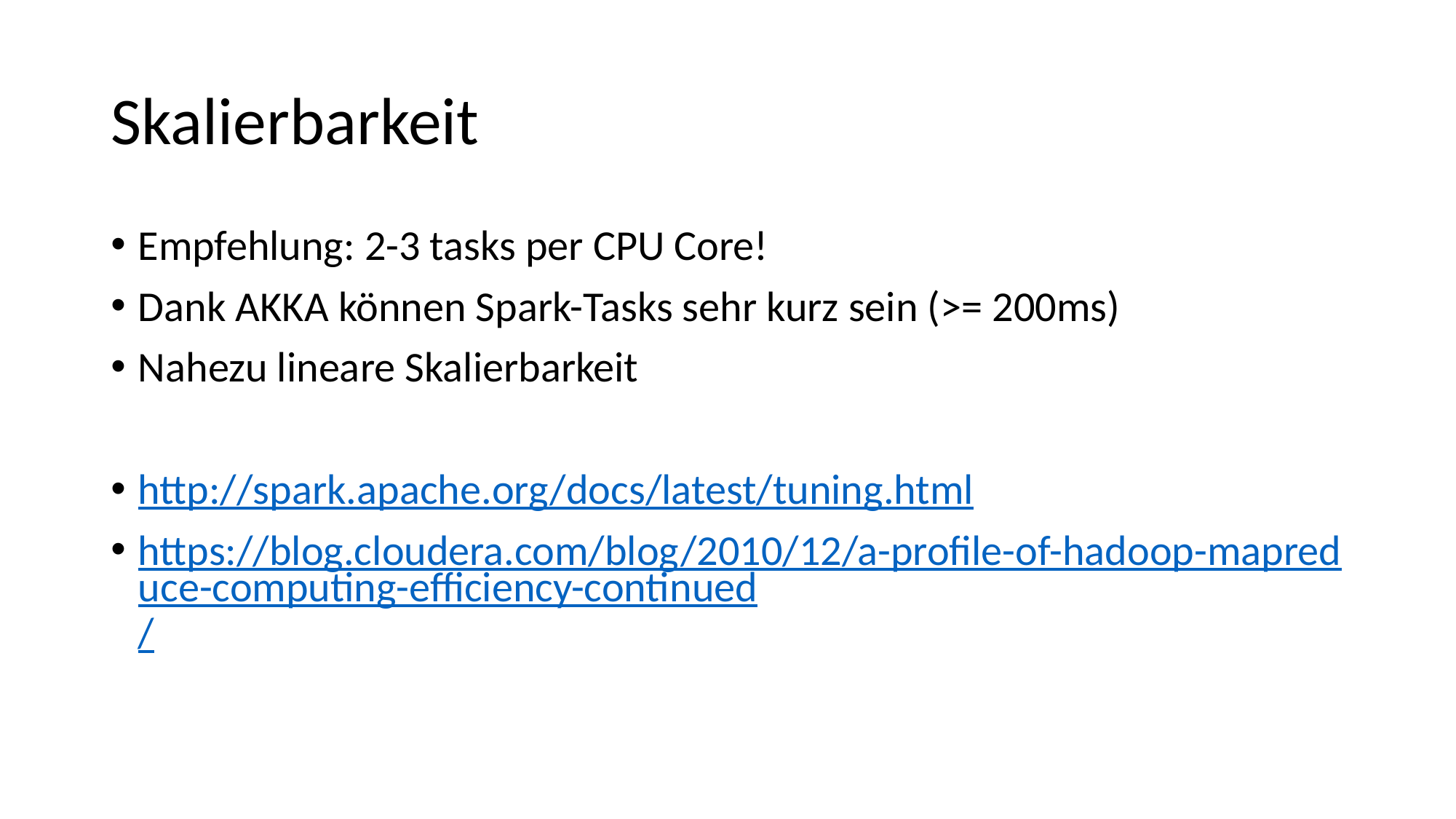

# Skalierbarkeit
Empfehlung: 2-3 tasks per CPU Core!
Dank AKKA können Spark-Tasks sehr kurz sein (>= 200ms)
Nahezu lineare Skalierbarkeit

http://spark.apache.org/docs/latest/tuning.html
https://blog.cloudera.com/blog/2010/12/a-profile-of-hadoop-mapreduce-computing-efficiency-continued/